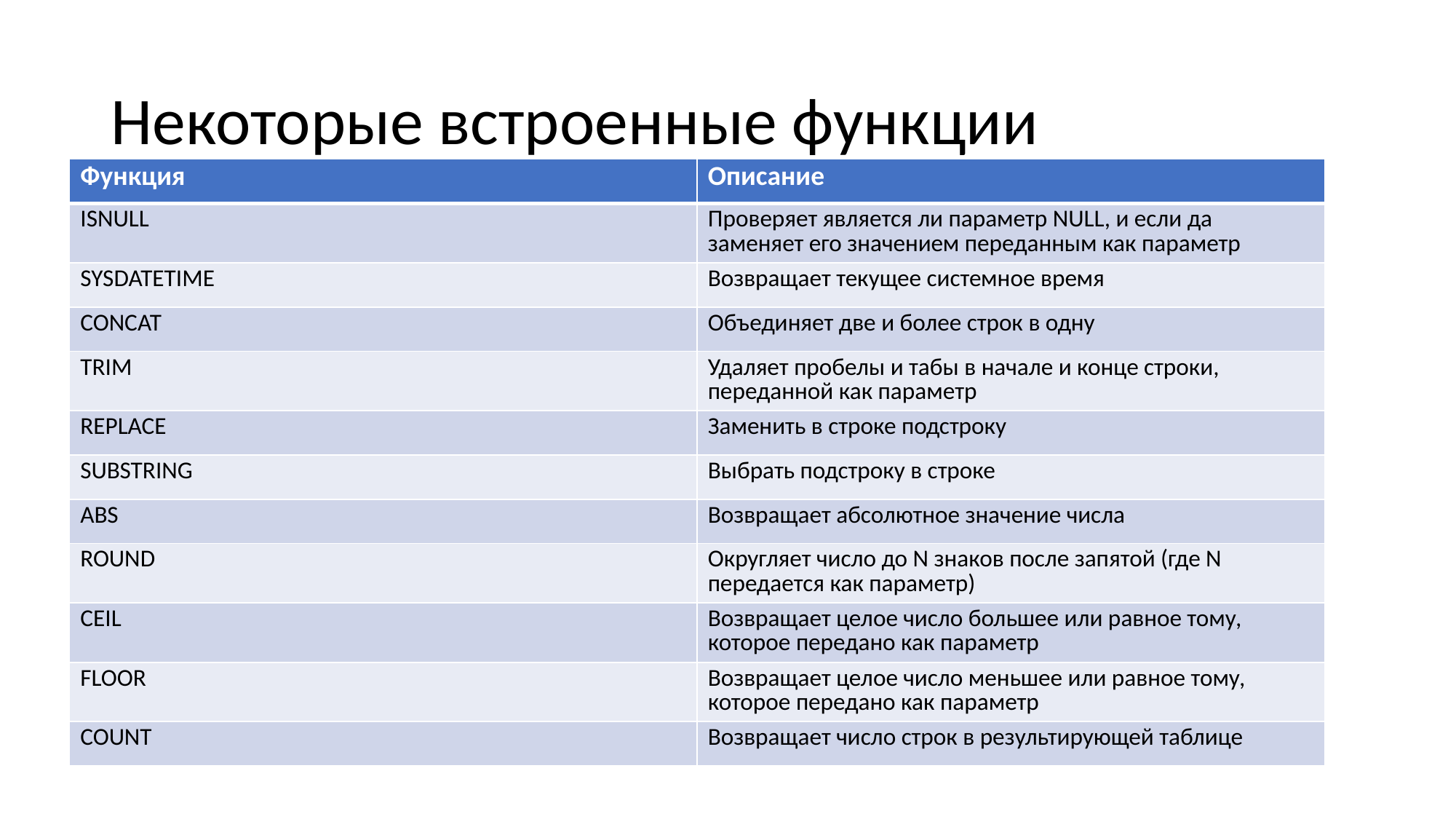

# Некоторые встроенные функции
| Функция | Описание |
| --- | --- |
| ISNULL | Проверяет является ли параметр NULL, и если да заменяет его значением переданным как параметр |
| SYSDATETIME | Возвращает текущее системное время |
| CONCAT | Объединяет две и более строк в одну |
| TRIM | Удаляет пробелы и табы в начале и конце строки, переданной как параметр |
| REPLACE | Заменить в строке подстроку |
| SUBSTRING | Выбрать подстроку в строке |
| ABS | Возвращает абсолютное значение числа |
| ROUND | Округляет число до N знаков после запятой (где N передается как параметр) |
| CEIL | Возвращает целое число большее или равное тому, которое передано как параметр |
| FLOOR | Возвращает целое число меньшее или равное тому, которое передано как параметр |
| COUNT | Возвращает число строк в результирующей таблице |